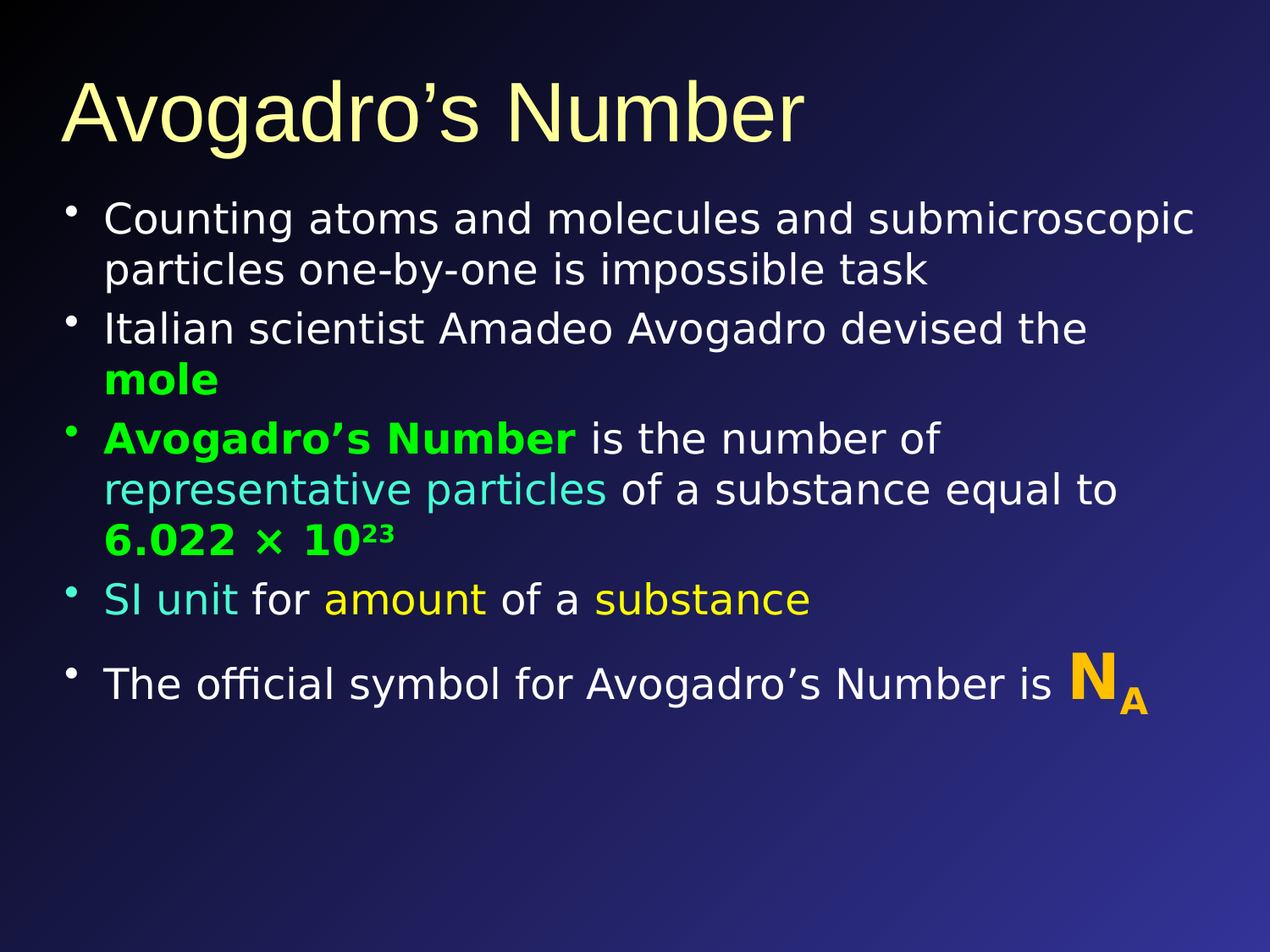

# Avogadro’s Number
Counting atoms and molecules and submicroscopic particles one-by-one is impossible task
Italian scientist Amadeo Avogadro devised the mole
Avogadro’s Number is the number of representative particles of a substance equal to 6.022 × 1023
SI unit for amount of a substance
The official symbol for Avogadro’s Number is NA